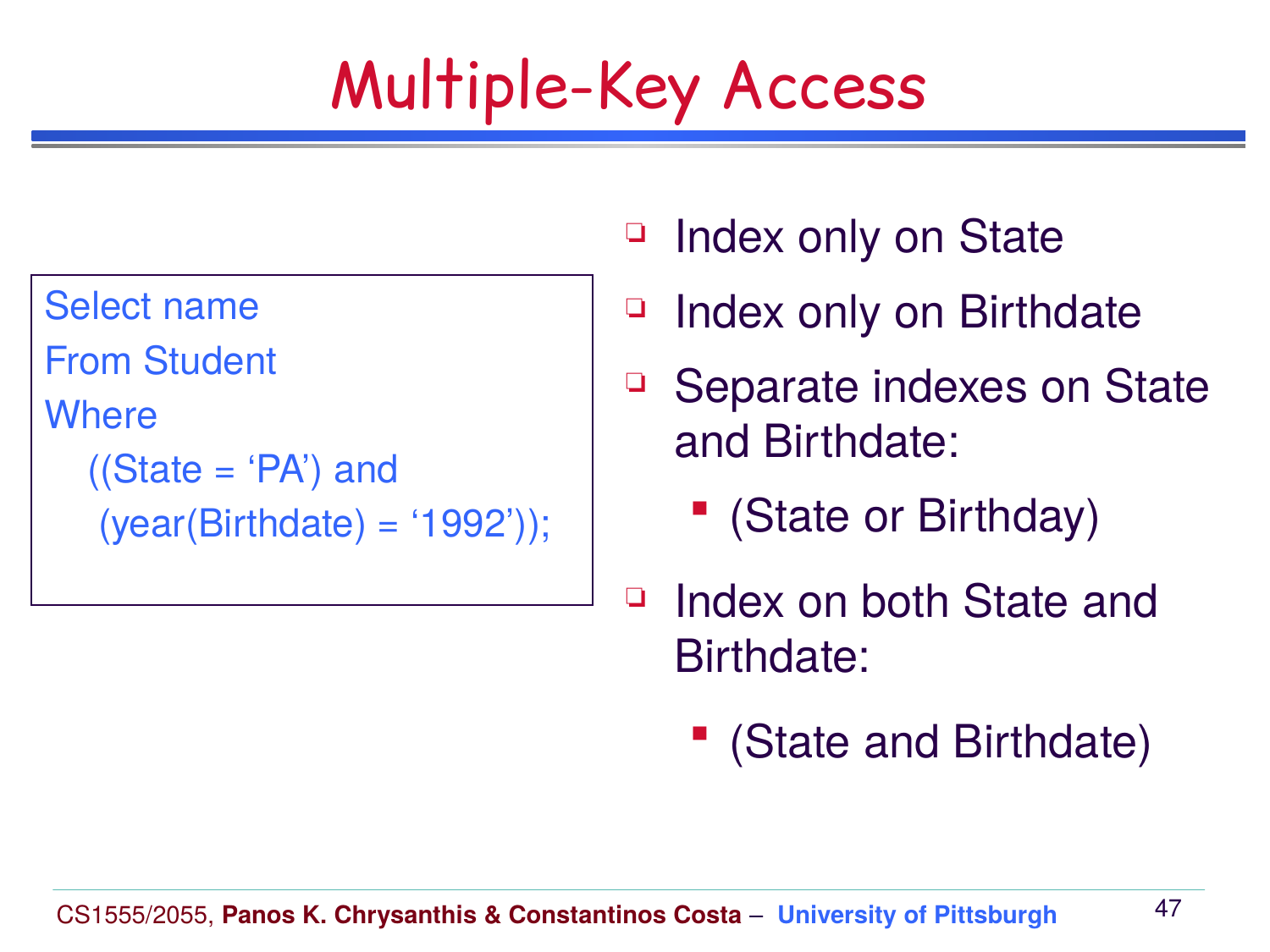

# Multiple-Key Access
Index only on State
Index only on Birthdate
Separate indexes on State and Birthdate:
(State or Birthday)
Index on both State and Birthdate:
(State and Birthdate)

Select name
From Student
Where
    ((State = ‘PA’) and
     (year(Birthdate) = ‘1992’));